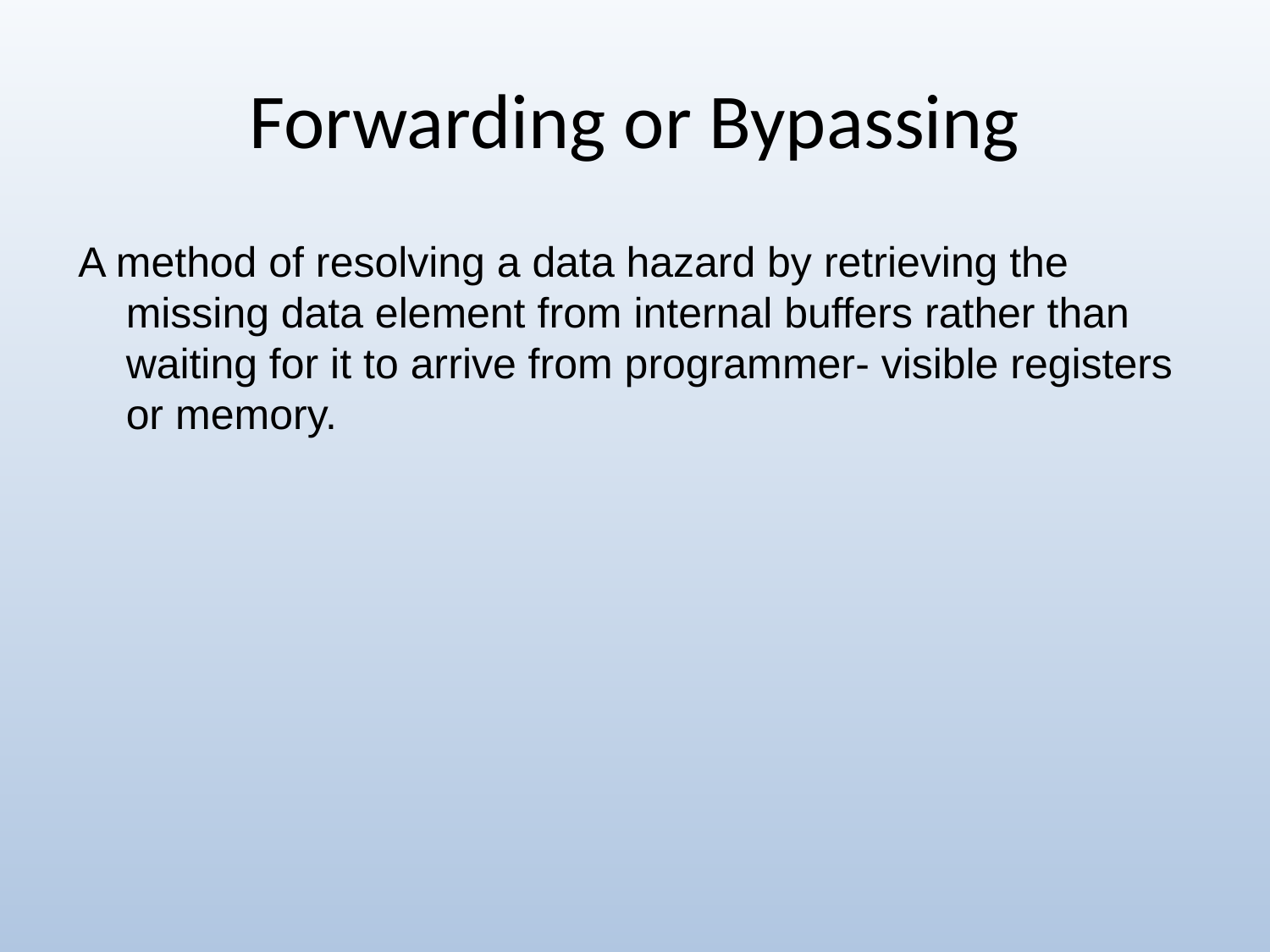

# Forwarding or Bypassing
A method of resolving a data hazard by retrieving the missing data element from internal buffers rather than waiting for it to arrive from programmer- visible registers or memory.